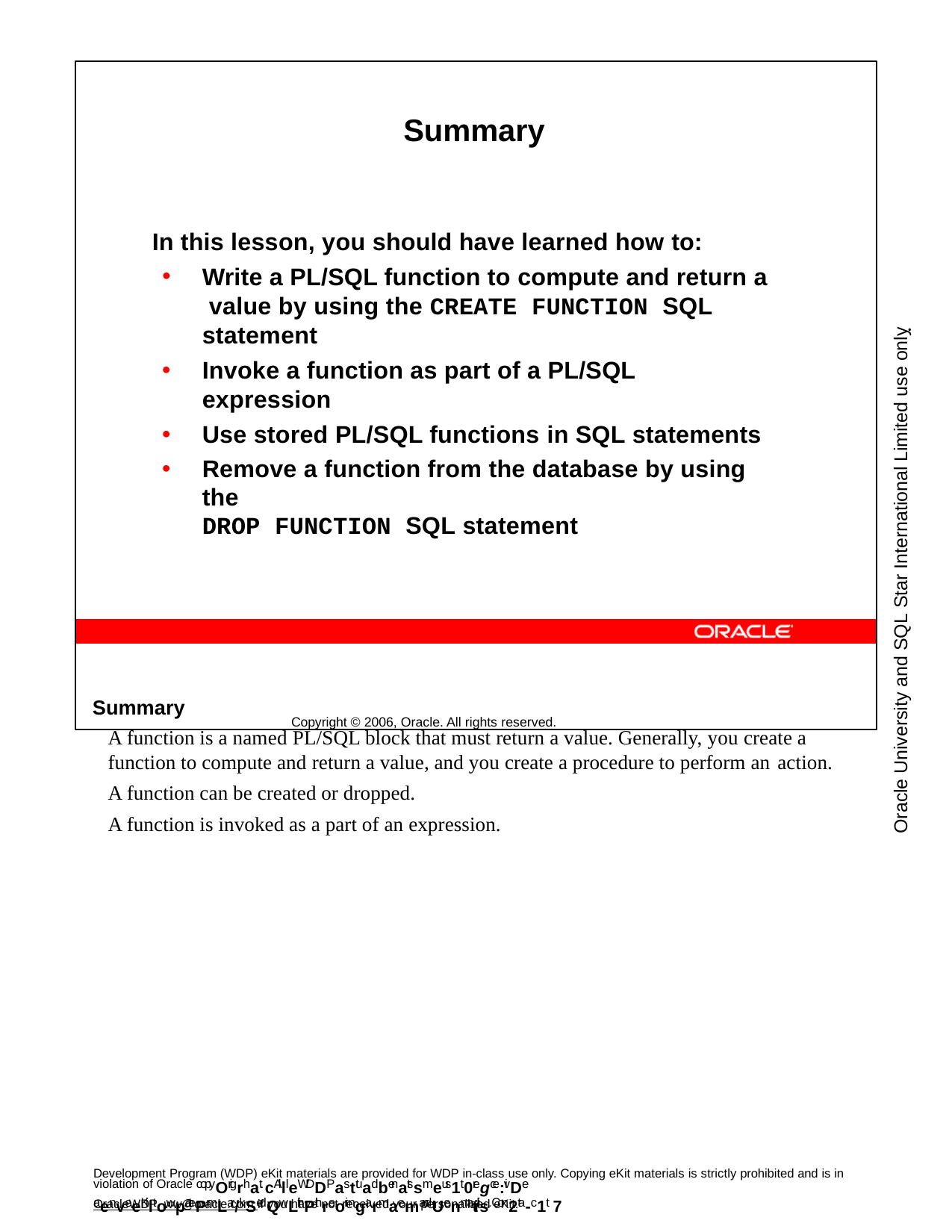

Summary

In this lesson, you should have learned how to:
Write a PL/SQL function to compute and return a  value by using the CREATE FUNCTION SQL  statement
Invoke a function as part of a PL/SQL expression
Use stored PL/SQL functions in SQL statements
Remove a function from the database by using the
DROP FUNCTION SQL statement

Copyright © 2006, Oracle. All rights reserved.
Oracle University and SQL Star International Limited use onlyฺ

Summary
A function is a named PL/SQL block that must return a value. Generally, you create a  function to compute and return a value, and you create a procedure to perform an action.
A function can be created or dropped.
A function is invoked as a part of an expression.
Development Program (WDP) eKit materials are provided for WDP in-class use only. Copying eKit materials is strictly prohibited and is in
violation of Oracle copyOrigrhat. cAllleWDDPasttuadbenatssmeus1t 0regce:ivDe aenveeKiltowpatePrmLar/kSedQwLithPthreoir ngarmaemandUenmaitils. Con2ta-c1t 7
OracleWDP_ww@oracle.com if you have not received your personalized eKit.